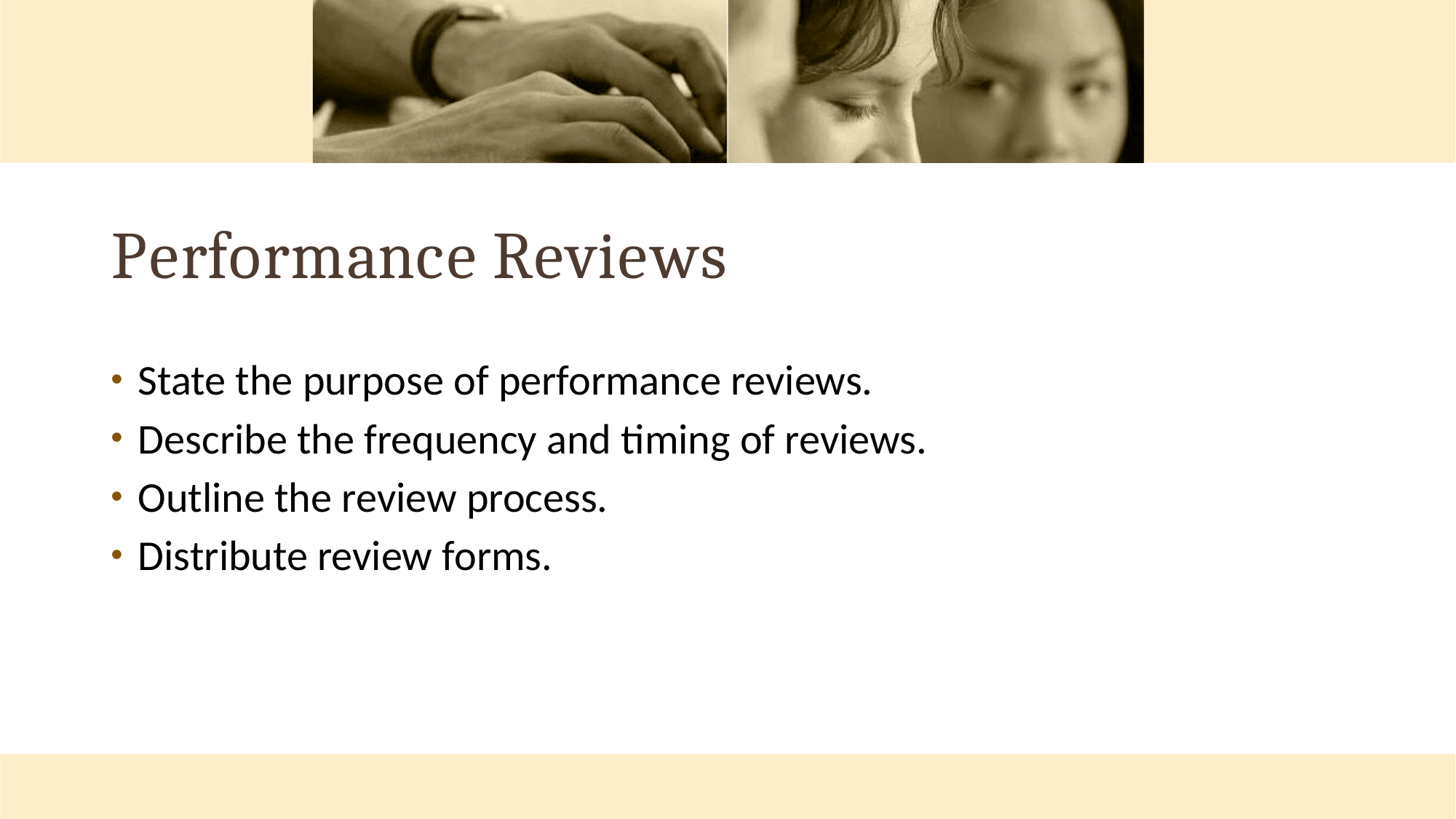

# Performance Reviews
State the purpose of performance reviews.
Describe the frequency and timing of reviews.
Outline the review process.
Distribute review forms.